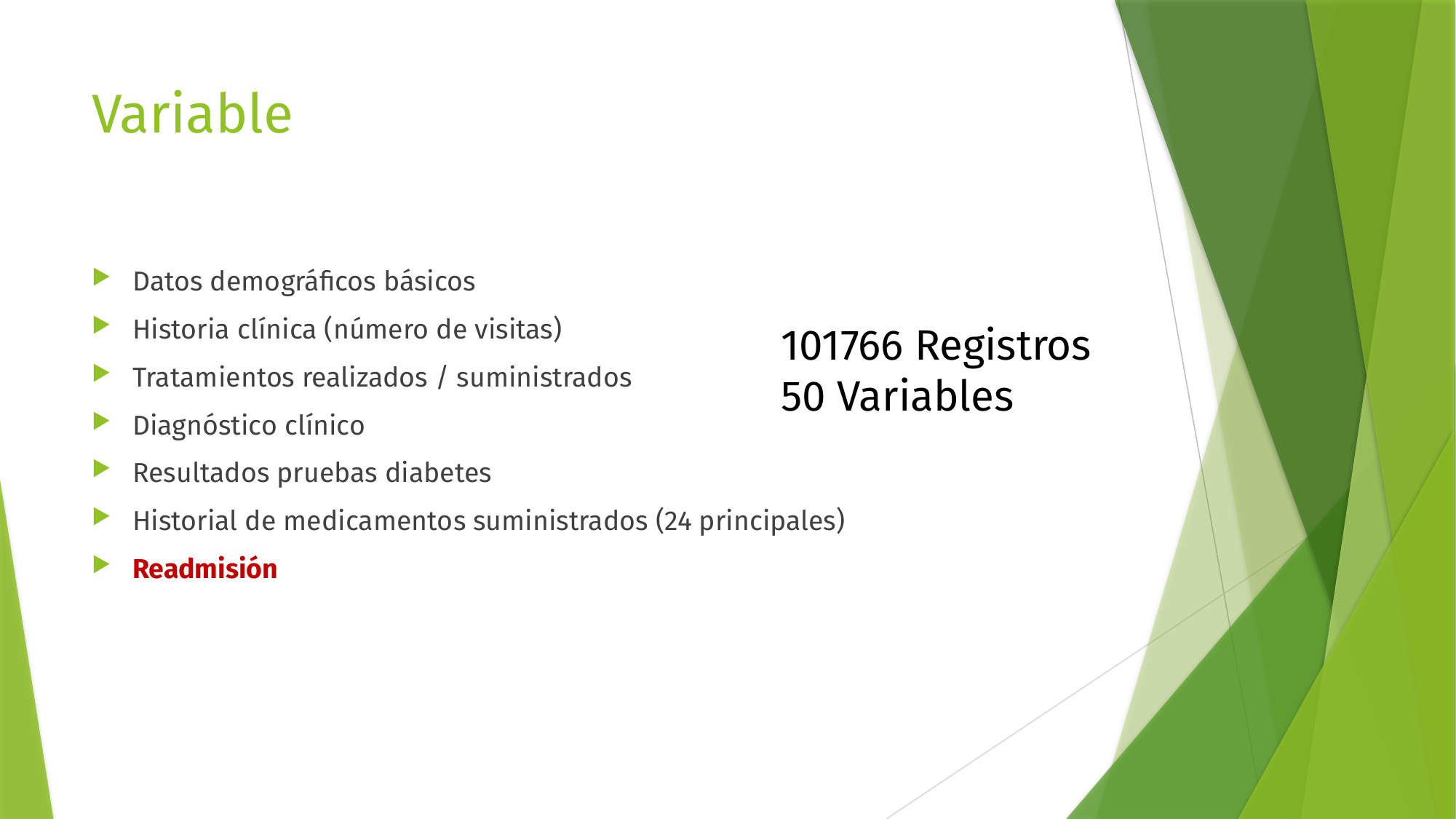

# Variable
Datos demográficos básicos
Historia clínica (número de visitas)
Tratamientos realizados / suministrados
Diagnóstico clínico
Resultados pruebas diabetes
Historial de medicamentos suministrados (24 principales)
Readmisión

101766 Registros
50 Variables